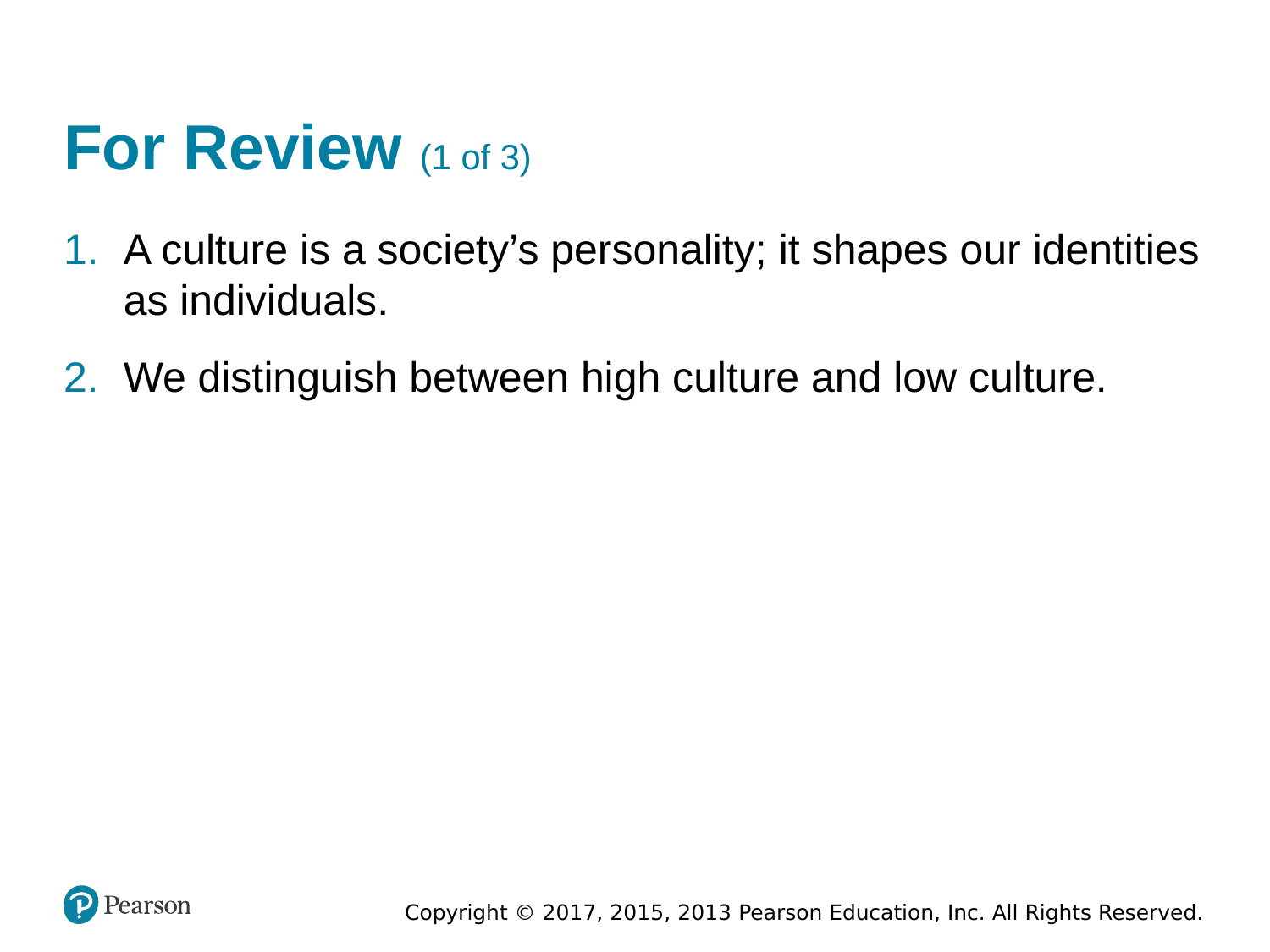

# For Review (1 of 3)
A culture is a society’s personality; it shapes our identities as individuals.
We distinguish between high culture and low culture.